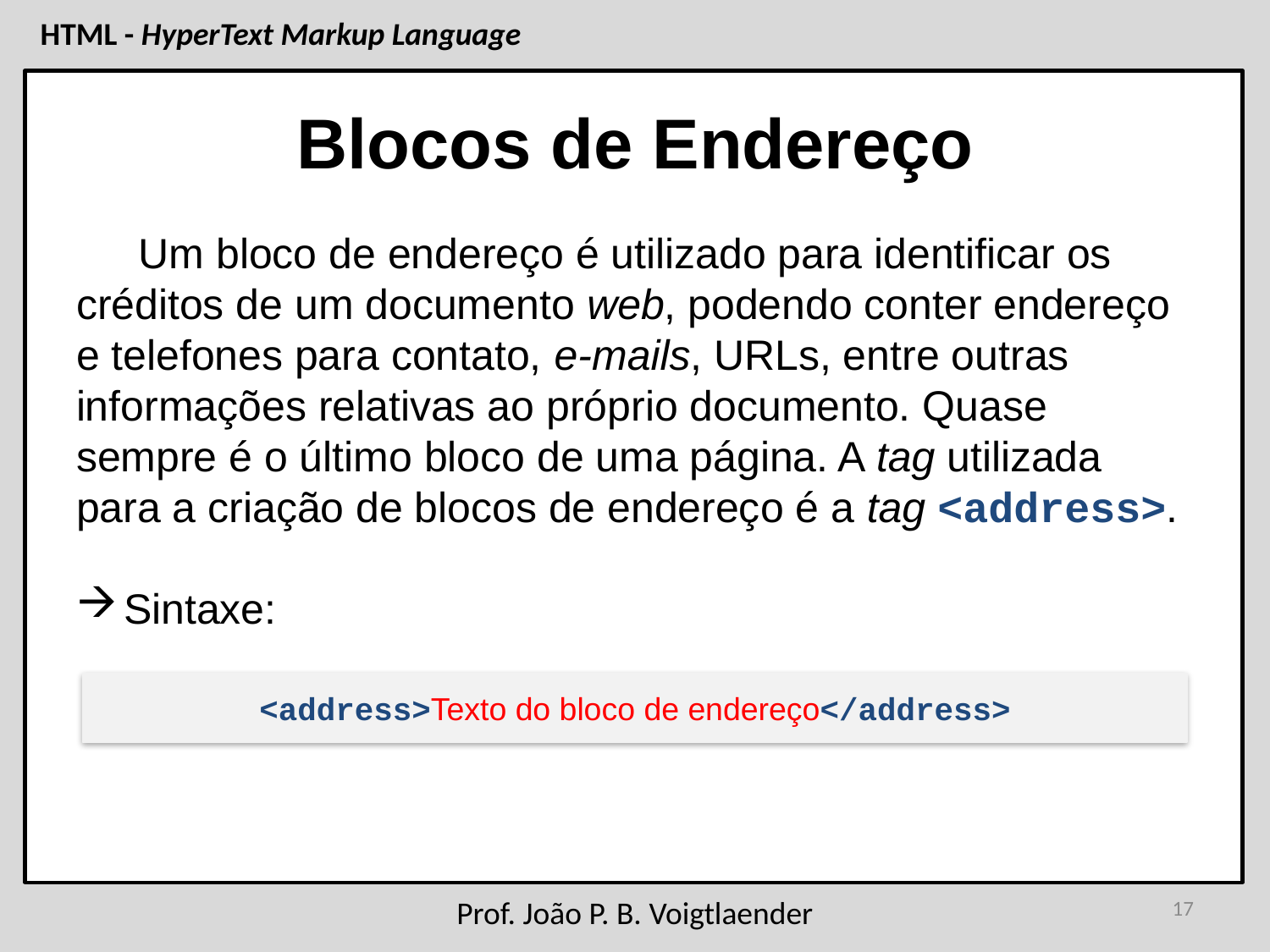

# Blocos de Endereço
Um bloco de endereço é utilizado para identificar os créditos de um documento web, podendo conter endereço e telefones para contato, e-mails, URLs, entre outras informações relativas ao próprio documento. Quase sempre é o último bloco de uma página. A tag utilizada para a criação de blocos de endereço é a tag <address>.

Sintaxe:
<address>Texto do bloco de endereço</address>
17